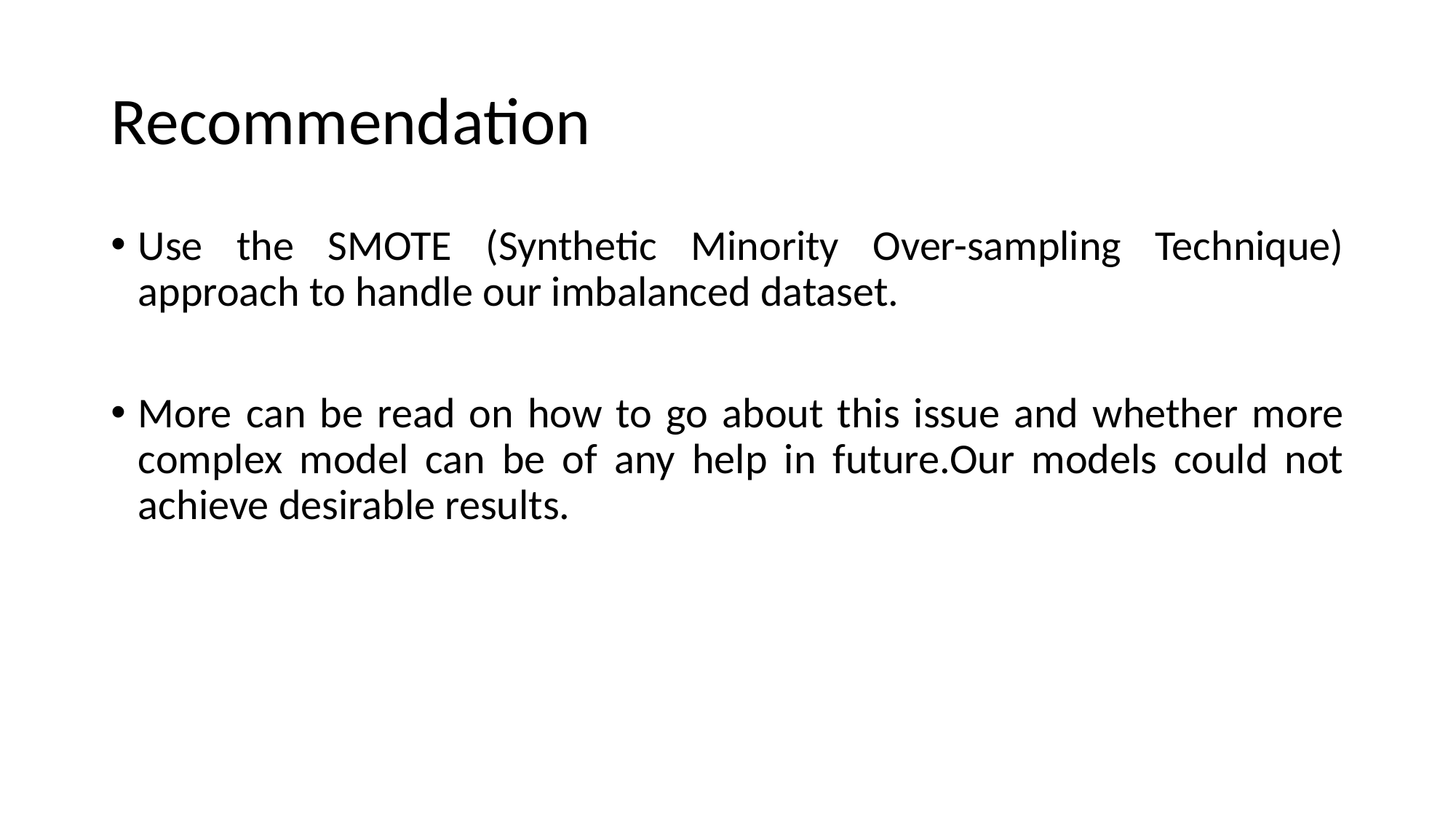

# Recommendation
Use the SMOTE (Synthetic Minority Over-sampling Technique) approach to handle our imbalanced dataset.

More can be read on how to go about this issue and whether more complex model can be of any help in future.Our models could not achieve desirable results.